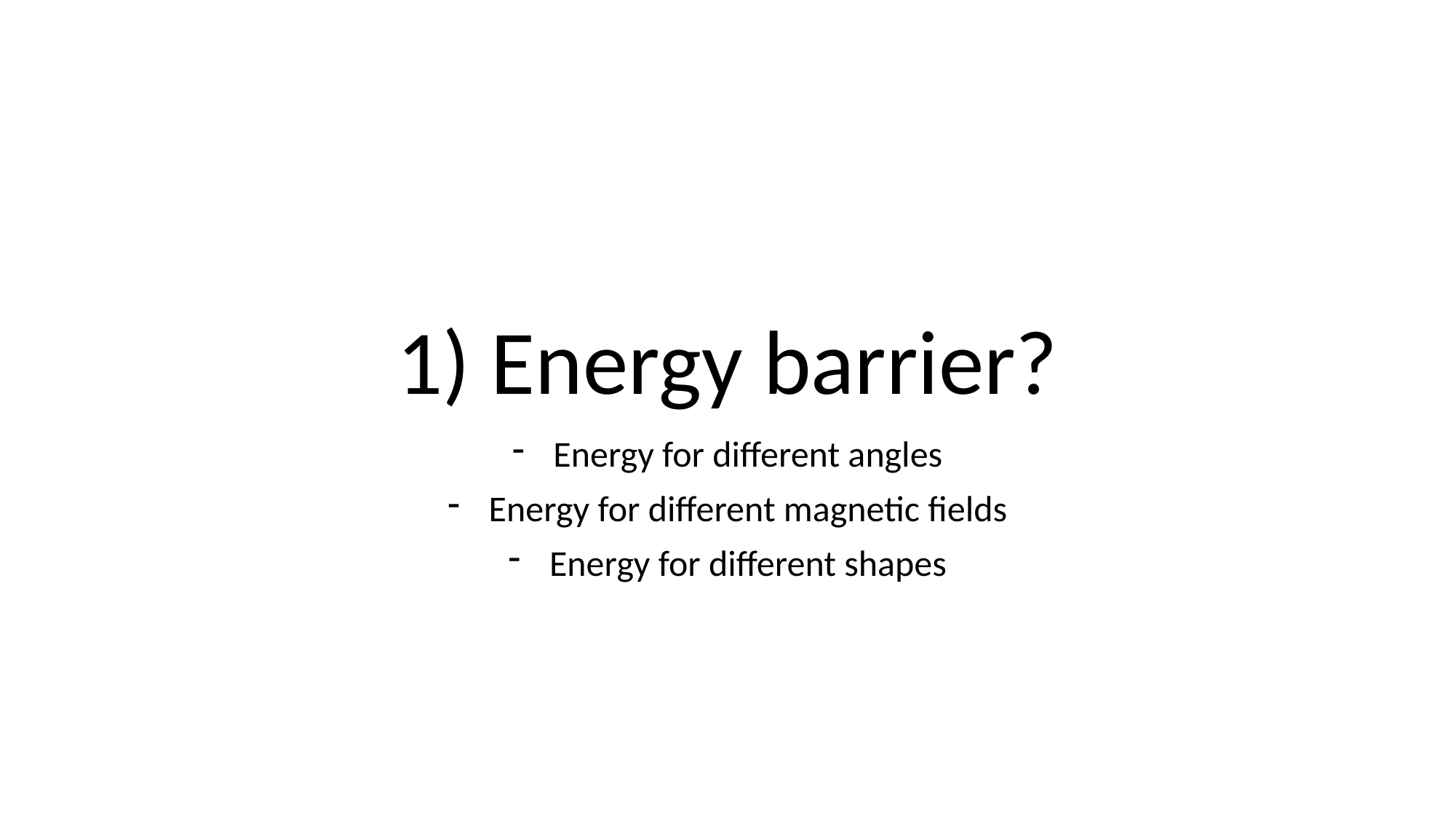

# 1) Energy barrier?
Energy for different angles
Energy for different magnetic fields
Energy for different shapes